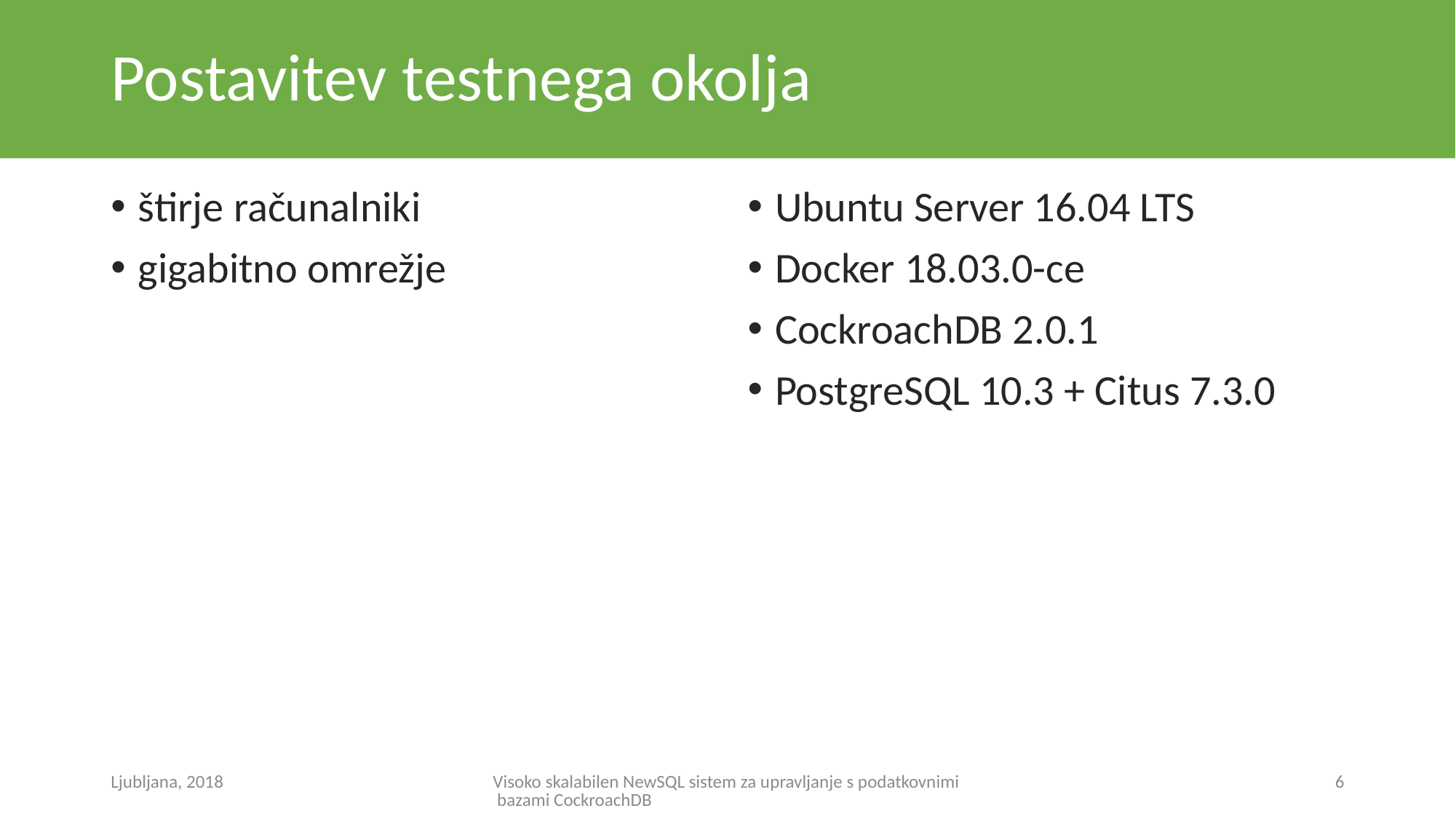

# Postavitev testnega okolja
štirje računalniki
gigabitno omrežje

Ubuntu Server 16.04 LTS
Docker 18.03.0-ce
CockroachDB 2.0.1
PostgreSQL 10.3 + Citus 7.3.0

Ljubljana, 2018
Visoko skalabilen NewSQL sistem za upravljanje s podatkovnimi bazami CockroachDB
6